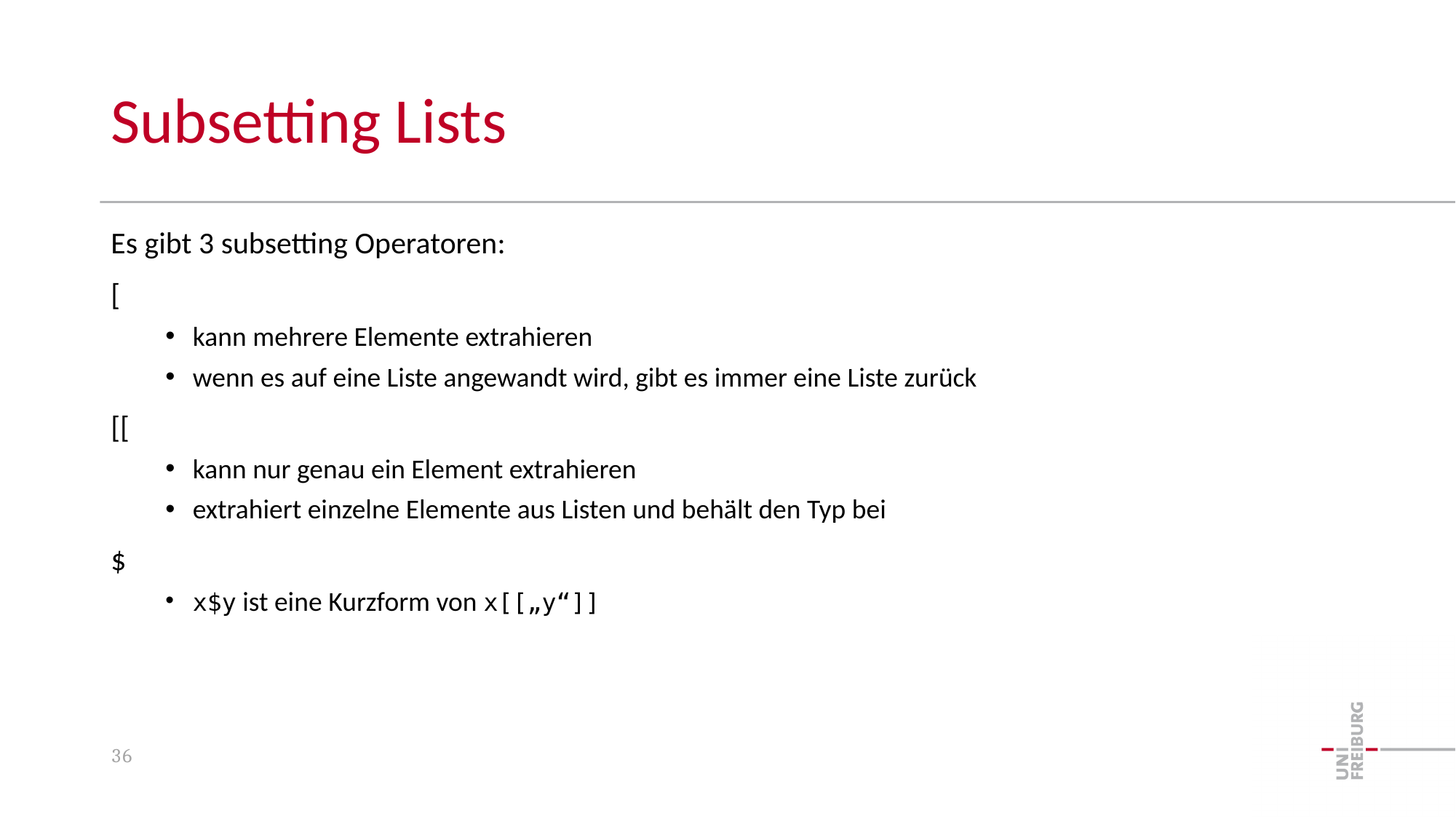

# Subsetting Lists
Es gibt 3 subsetting Operatoren:
[
kann mehrere Elemente extrahieren
wenn es auf eine Liste angewandt wird, gibt es immer eine Liste zurück
[[
kann nur genau ein Element extrahieren
extrahiert einzelne Elemente aus Listen und behält den Typ bei
$
x$y ist eine Kurzform von x[[„y“]]

36